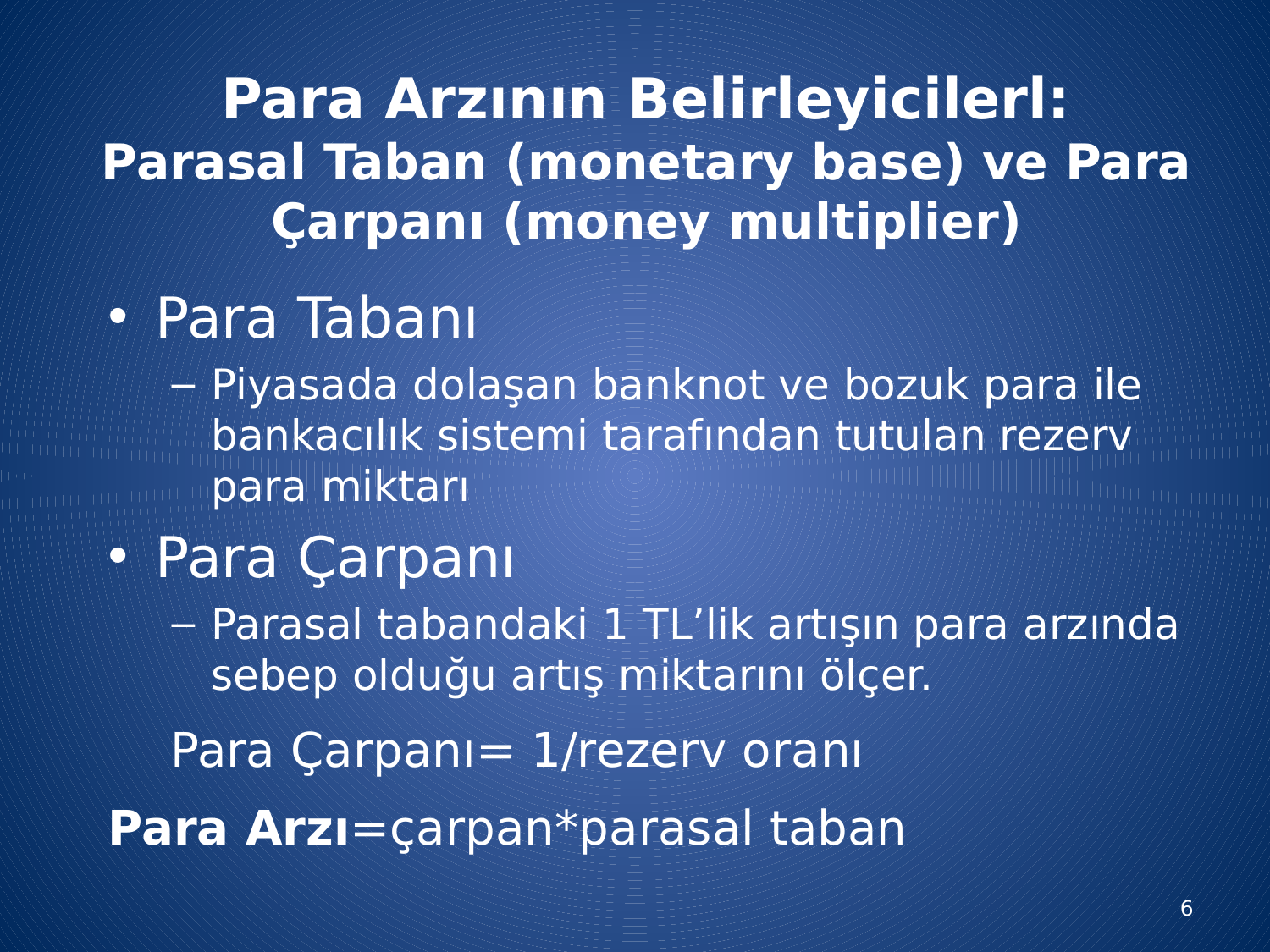

# Para Arzının Belirleyicilerl: Parasal Taban (monetary base) ve Para Çarpanı (money multiplier)
Para Tabanı
Piyasada dolaşan banknot ve bozuk para ile bankacılık sistemi tarafından tutulan rezerv para miktarı
Para Çarpanı
Parasal tabandaki 1 TL’lik artışın para arzında sebep olduğu artış miktarını ölçer.
	 Para Çarpanı= 1/rezerv oranı
Para Arzı=çarpan*parasal taban

6